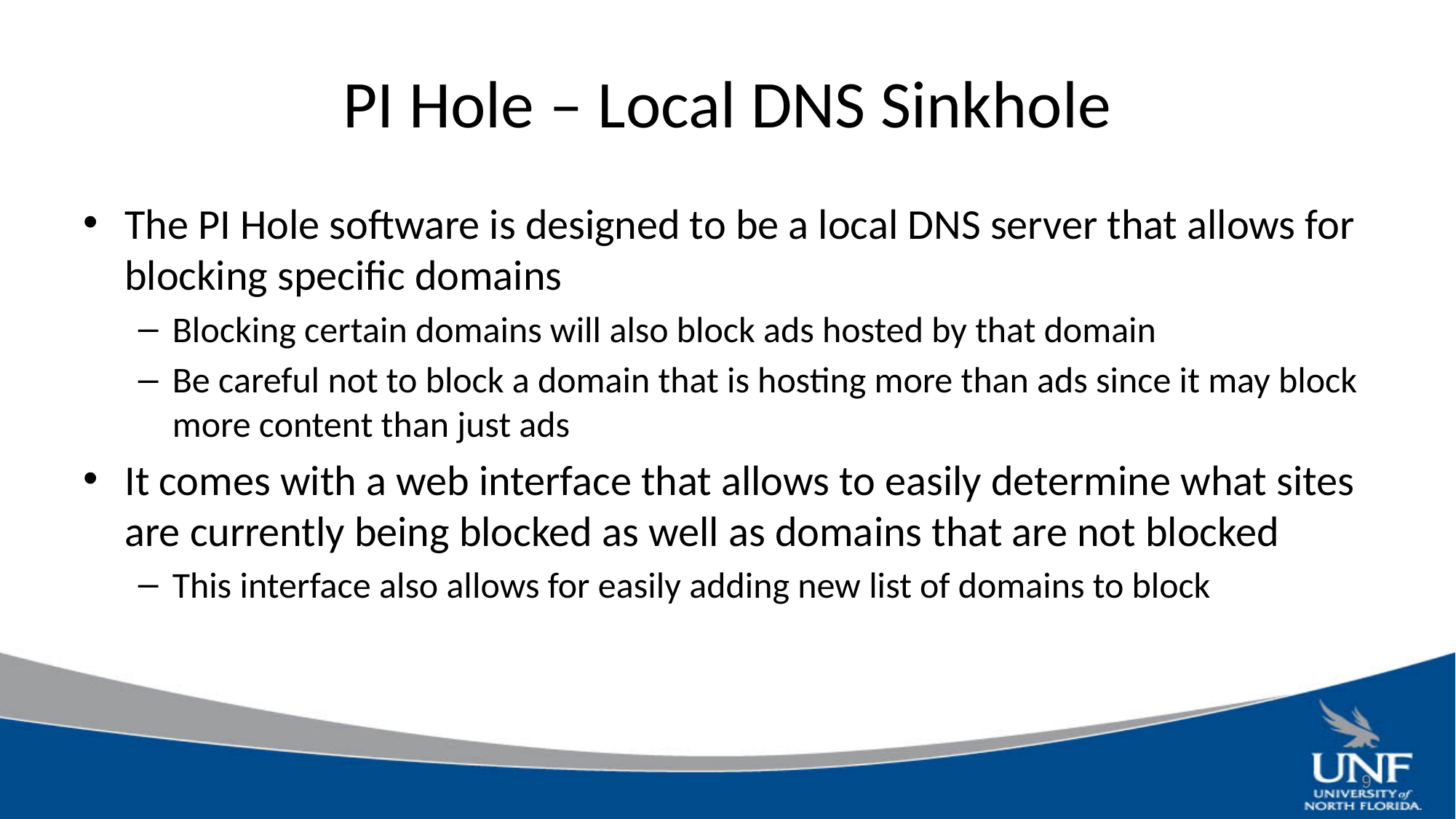

# PI Hole – Local DNS Sinkhole
The PI Hole software is designed to be a local DNS server that allows for blocking specific domains
Blocking certain domains will also block ads hosted by that domain
Be careful not to block a domain that is hosting more than ads since it may block more content than just ads
It comes with a web interface that allows to easily determine what sites are currently being blocked as well as domains that are not blocked
This interface also allows for easily adding new list of domains to block

9